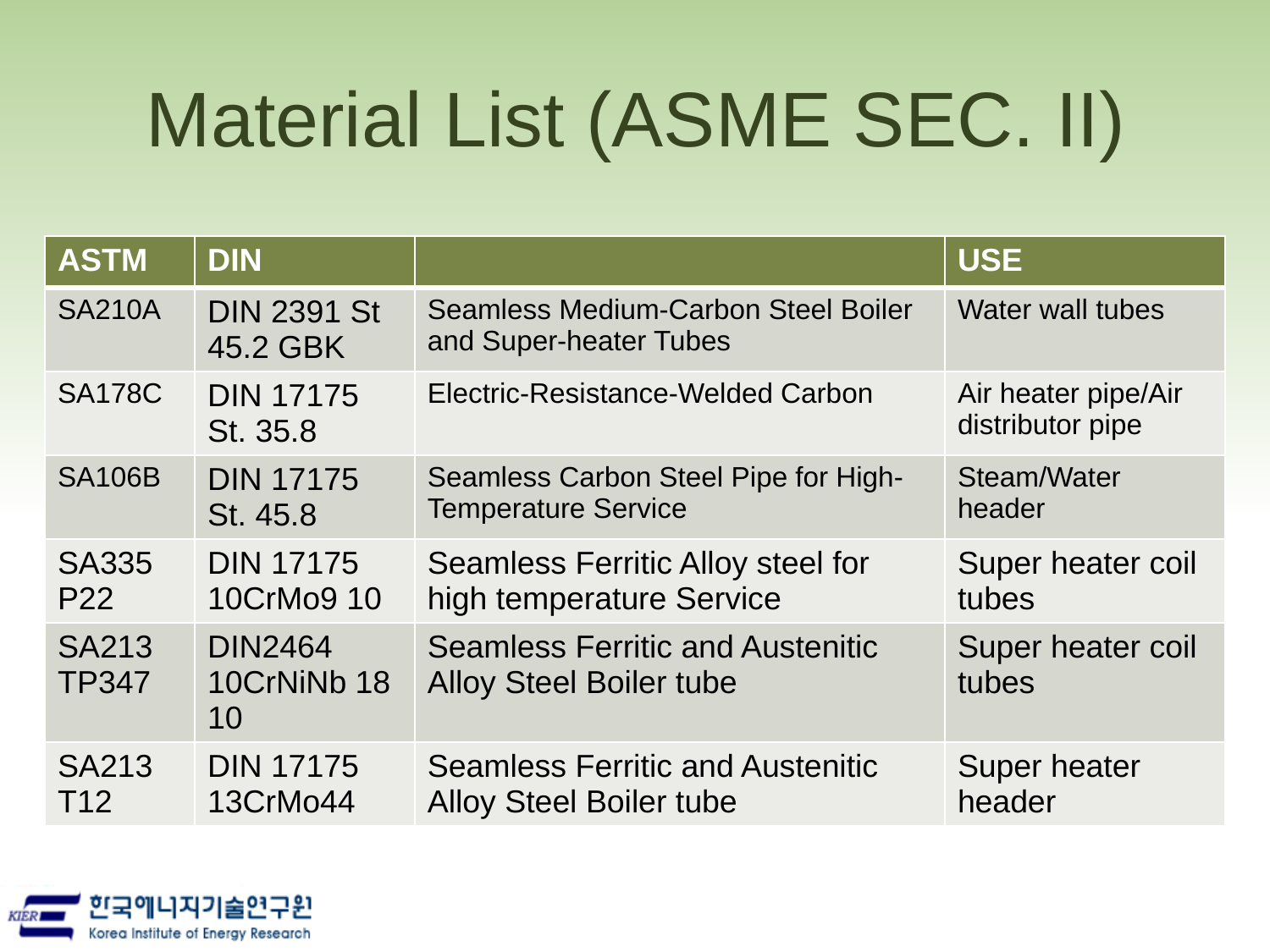

# Material List (ASME SEC. II)
| ASTM | DIN |  | USE |
| --- | --- | --- | --- |
| SA210A | DIN 2391 St 45.2 GBK | Seamless Medium-Carbon Steel Boiler and Super-heater Tubes | Water wall tubes |
| SA178C | DIN 17175 St. 35.8 | Electric-Resistance-Welded Carbon | Air heater pipe/Air distributor pipe |
| SA106B | DIN 17175 St. 45.8 | Seamless Carbon Steel Pipe for High-Temperature Service | Steam/Water header |
| SA335 P22 | DIN 17175 10CrMo9 10 | Seamless Ferritic Alloy steel for high temperature Service | Super heater coil tubes |
| SA213 TP347 | DIN2464 10CrNiNb 18 10 | Seamless Ferritic and Austenitic Alloy Steel Boiler tube | Super heater coil tubes |
| SA213 T12 | DIN 17175 13CrMo44 | Seamless Ferritic and Austenitic Alloy Steel Boiler tube | Super heater header |